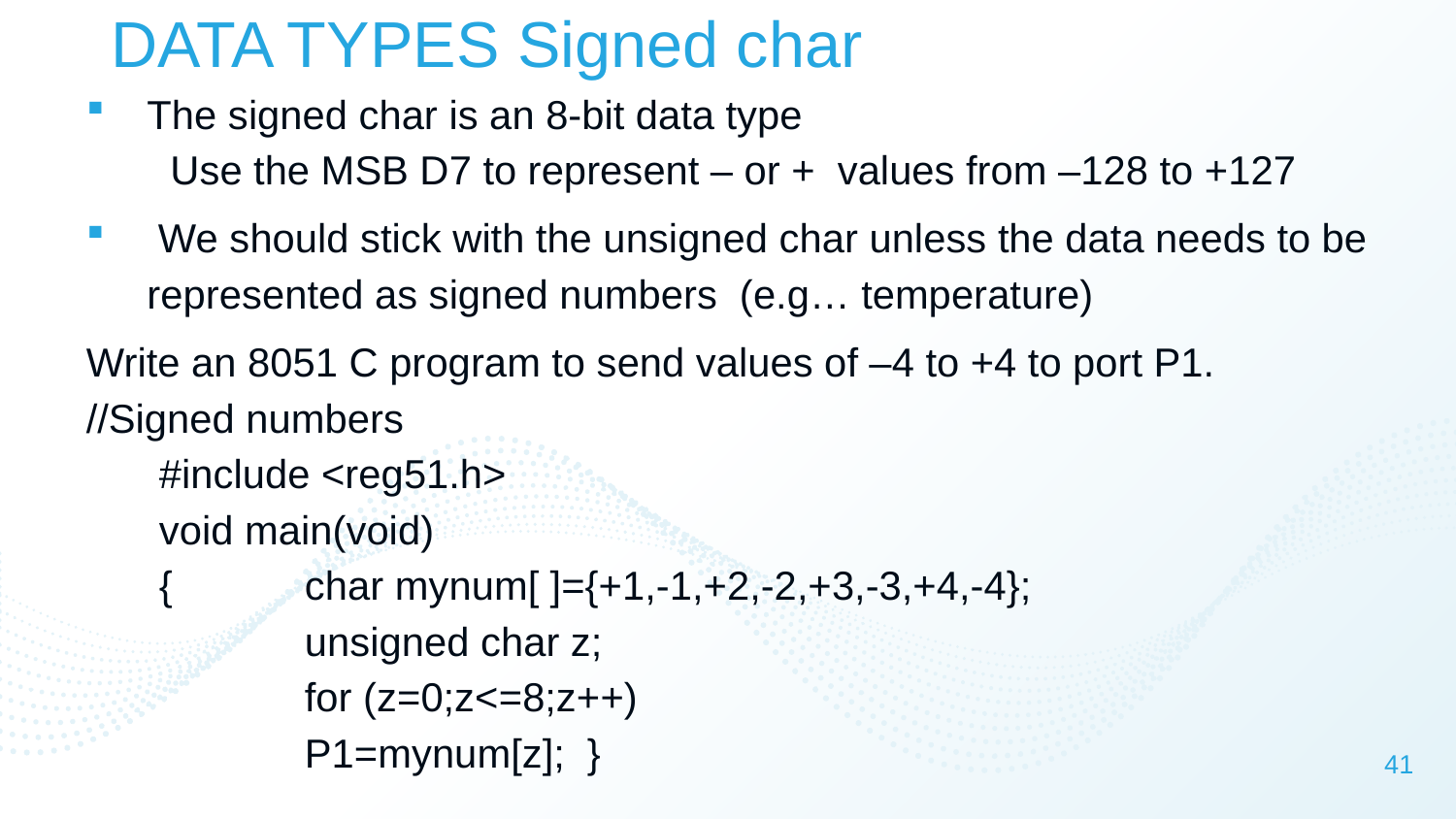

# DATA TYPES Signed char
The signed char is an 8-bit data type
 Use the MSB D7 to represent – or +  values from –128 to +127
 We should stick with the unsigned char unless the data needs to be represented as signed numbers  (e.g… temperature)
Write an 8051 C program to send values of –4 to +4 to port P1. //Signed numbers
#include <reg51.h>
void main(void)
{  	char mynum[ ]={+1,-1,+2,-2,+3,-3,+4,-4};
	unsigned char z;
	for (z=0;z<=8;z++)
	P1=mynum[z];  }
41